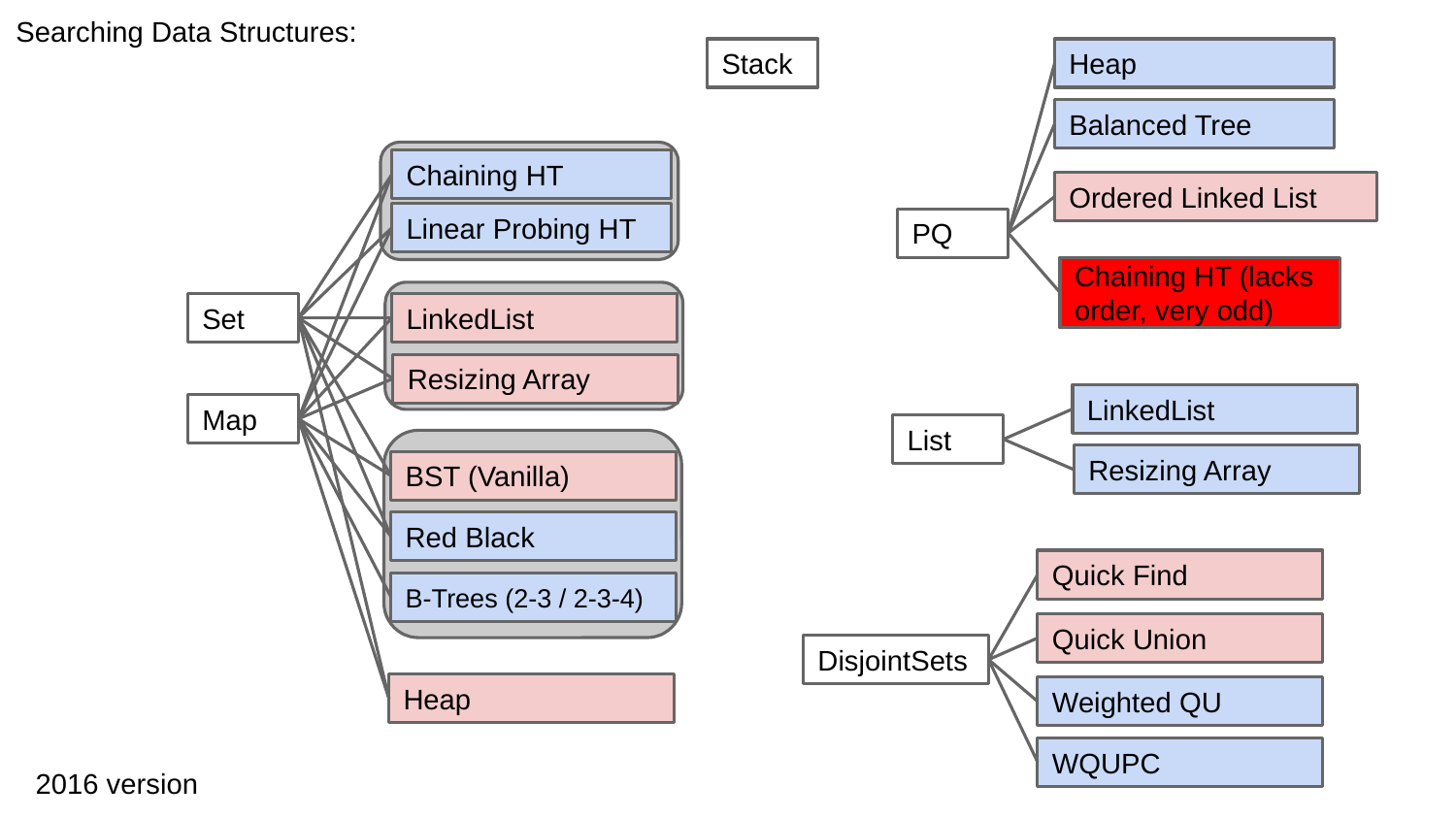

Searching Data Structures:
Stack
Heap
Balanced Tree

Chaining HT
Ordered Linked List
Linear Probing HT
PQ
Chaining HT (lacks order, very odd)

Set
LinkedList
Resizing Array
LinkedList
Map
List

Resizing Array
BST (Vanilla)
Red Black
Quick Find
B-Trees (2-3 / 2-3-4)
Quick Union
DisjointSets
Heap
Weighted QU
WQUPC
2016 version